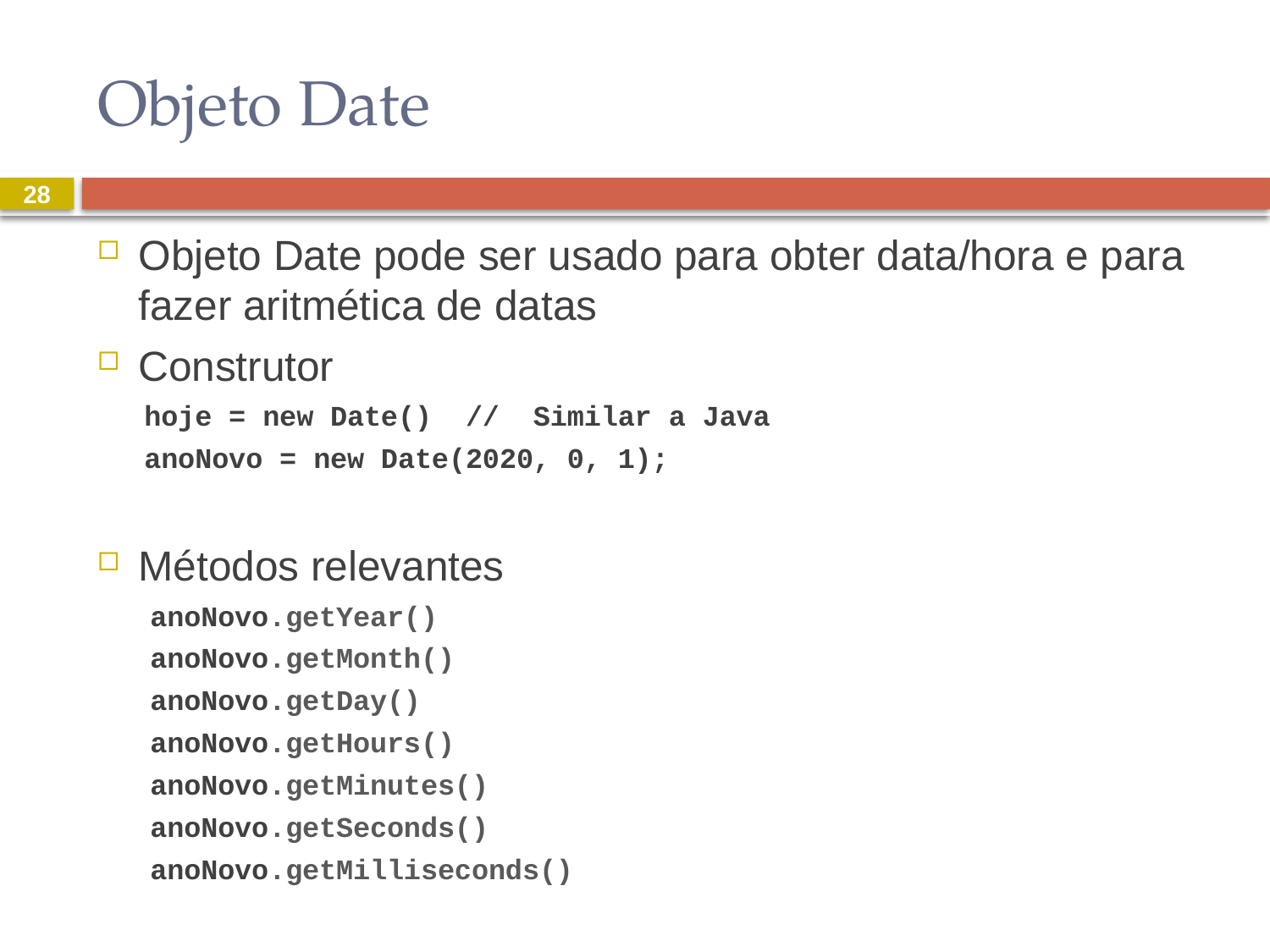

# Objeto Date
28
Objeto Date pode ser usado para obter data/hora e para fazer aritmética de datas
Construtor
hoje = new Date()  //  Similar a Java
anoNovo = new Date(2020, 0, 1);

Métodos relevantes
anoNovo.getYear()
anoNovo.getMonth()
anoNovo.getDay()
anoNovo.getHours()
anoNovo.getMinutes()
anoNovo.getSeconds()
anoNovo.getMilliseconds()